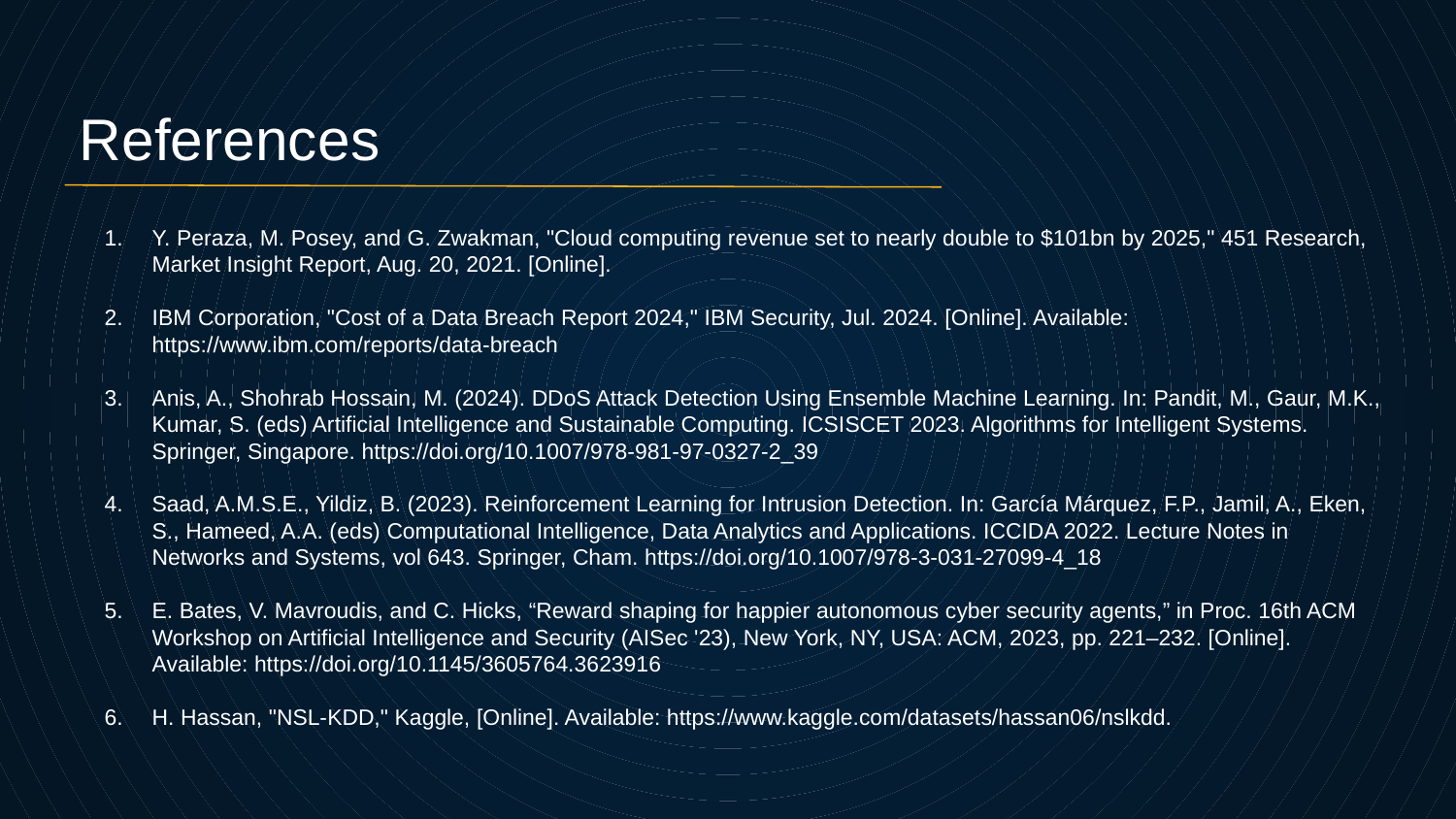

# References
Y. Peraza, M. Posey, and G. Zwakman, "Cloud computing revenue set to nearly double to $101bn by 2025," 451 Research, Market Insight Report, Aug. 20, 2021. [Online].

IBM Corporation, "Cost of a Data Breach Report 2024," IBM Security, Jul. 2024. [Online]. Available: https://www.ibm.com/reports/data-breach

Anis, A., Shohrab Hossain, M. (2024). DDoS Attack Detection Using Ensemble Machine Learning. In: Pandit, M., Gaur, M.K., Kumar, S. (eds) Artificial Intelligence and Sustainable Computing. ICSISCET 2023. Algorithms for Intelligent Systems. Springer, Singapore. https://doi.org/10.1007/978-981-97-0327-2_39

Saad, A.M.S.E., Yildiz, B. (2023). Reinforcement Learning for Intrusion Detection. In: García Márquez, F.P., Jamil, A., Eken, S., Hameed, A.A. (eds) Computational Intelligence, Data Analytics and Applications. ICCIDA 2022. Lecture Notes in Networks and Systems, vol 643. Springer, Cham. https://doi.org/10.1007/978-3-031-27099-4_18

E. Bates, V. Mavroudis, and C. Hicks, “Reward shaping for happier autonomous cyber security agents,” in Proc. 16th ACM Workshop on Artificial Intelligence and Security (AISec '23), New York, NY, USA: ACM, 2023, pp. 221–232. [Online]. Available: https://doi.org/10.1145/3605764.3623916

H. Hassan, "NSL-KDD," Kaggle, [Online]. Available: https://www.kaggle.com/datasets/hassan06/nslkdd.